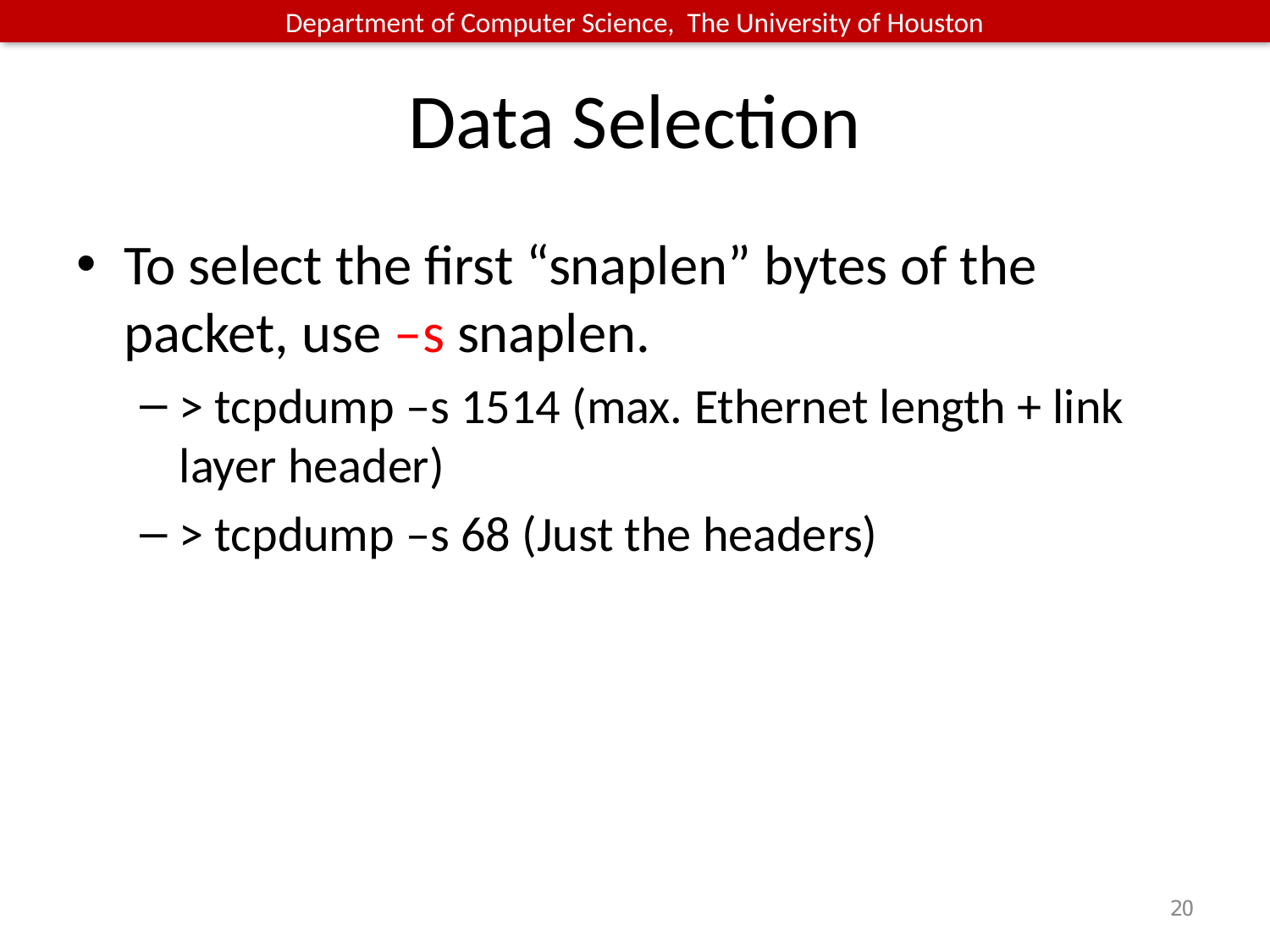

# Data Selection
To select the first “snaplen” bytes of the packet, use –s snaplen.
> tcpdump –s 1514 (max. Ethernet length + link layer header)
> tcpdump –s 68 (Just the headers)
20